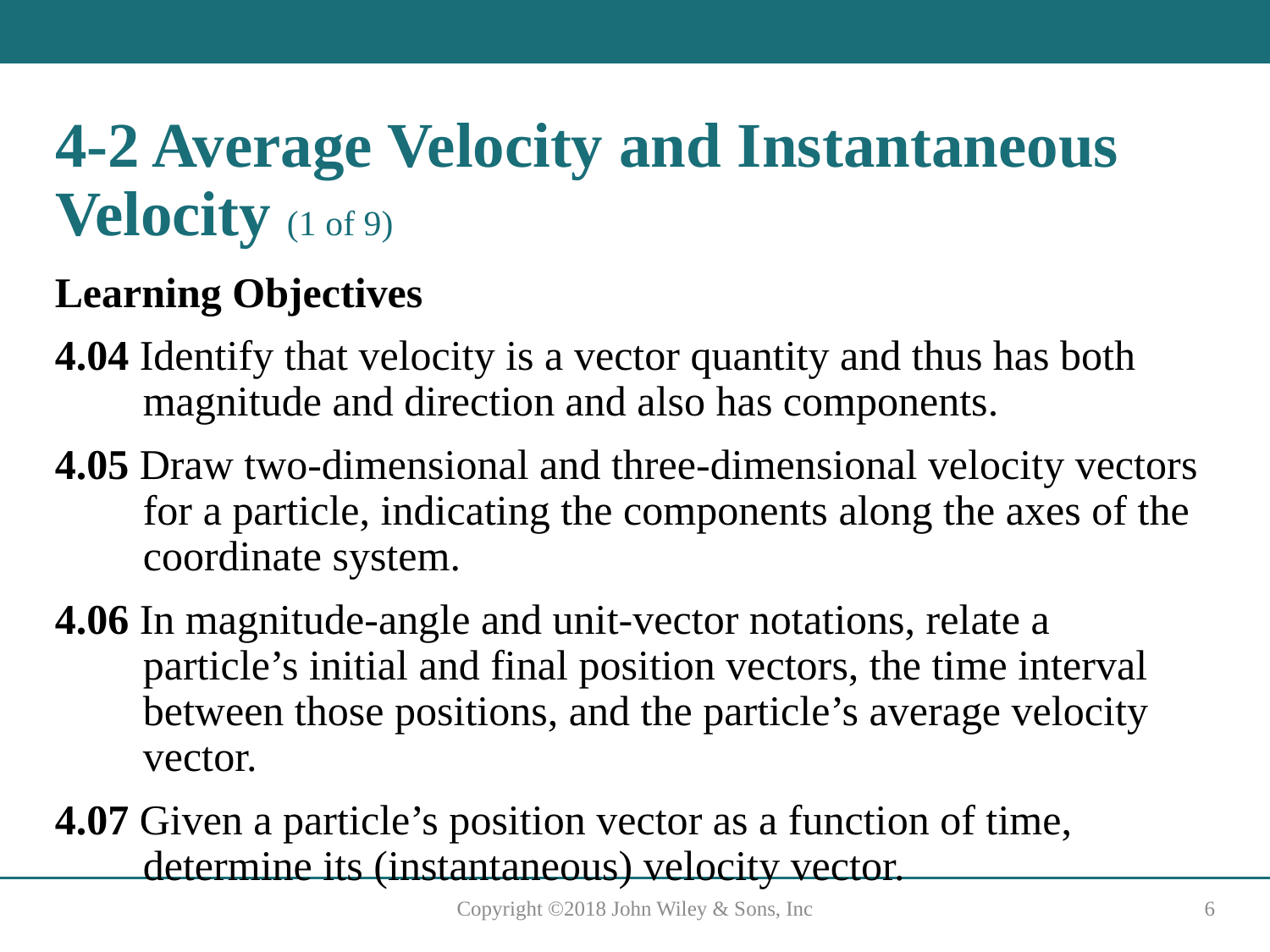

# 4-2 Average Velocity and Instantaneous Velocity (1 of 9)
Learning Objectives
4.04 Identify that velocity is a vector quantity and thus has both magnitude and direction and also has components.
4.05 Draw two-dimensional and three-dimensional velocity vectors for a particle, indicating the components along the axes of the coordinate system.
4.06 In magnitude-angle and unit-vector notations, relate a particle’s initial and final position vectors, the time interval between those positions, and the particle’s average velocity vector.
4.07 Given a particle’s position vector as a function of time, determine its (instantaneous) velocity vector.
Copyright ©2018 John Wiley & Sons, Inc
6